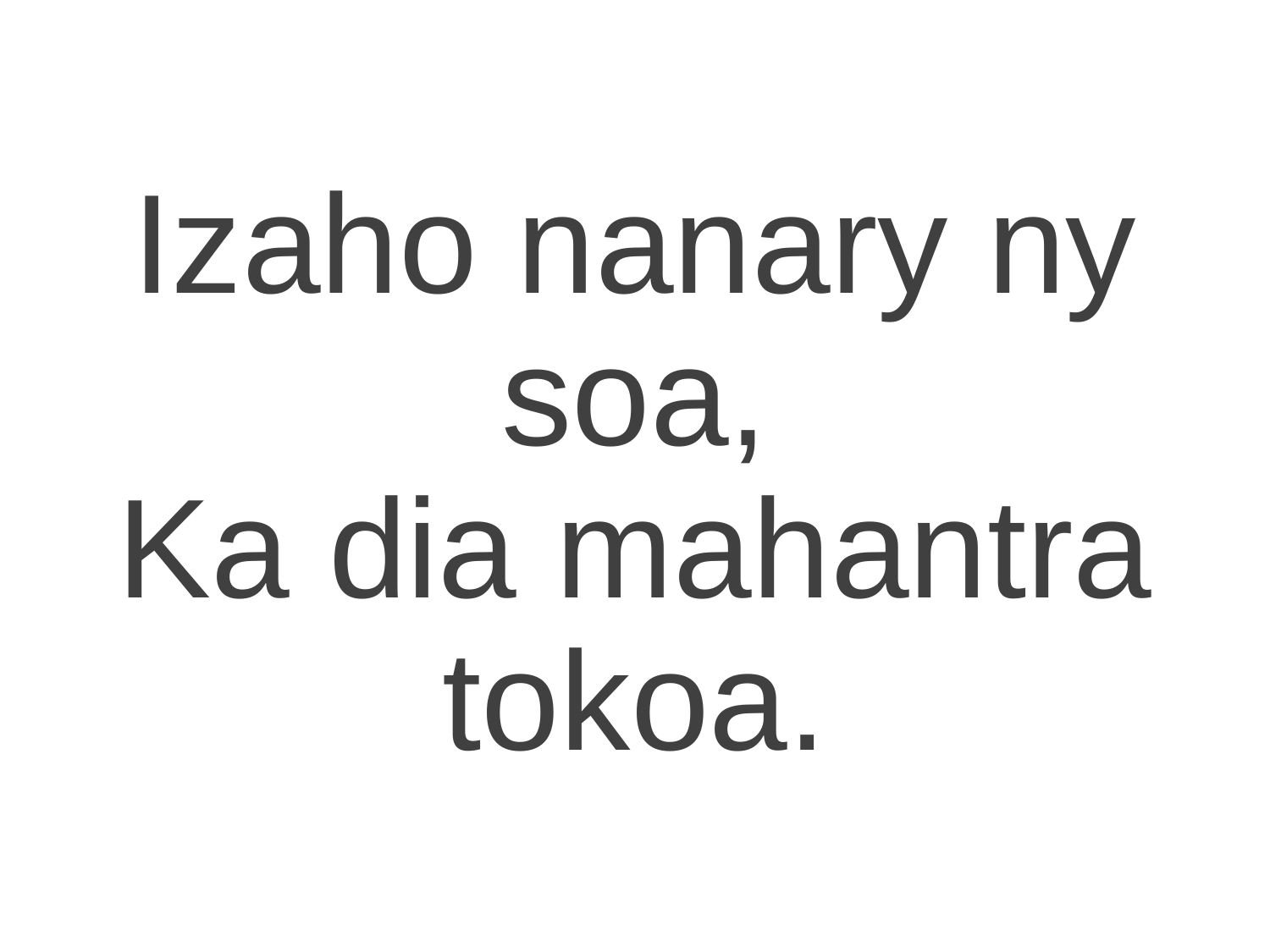

Izaho nanary ny soa,
Ka dia mahantra tokoa.